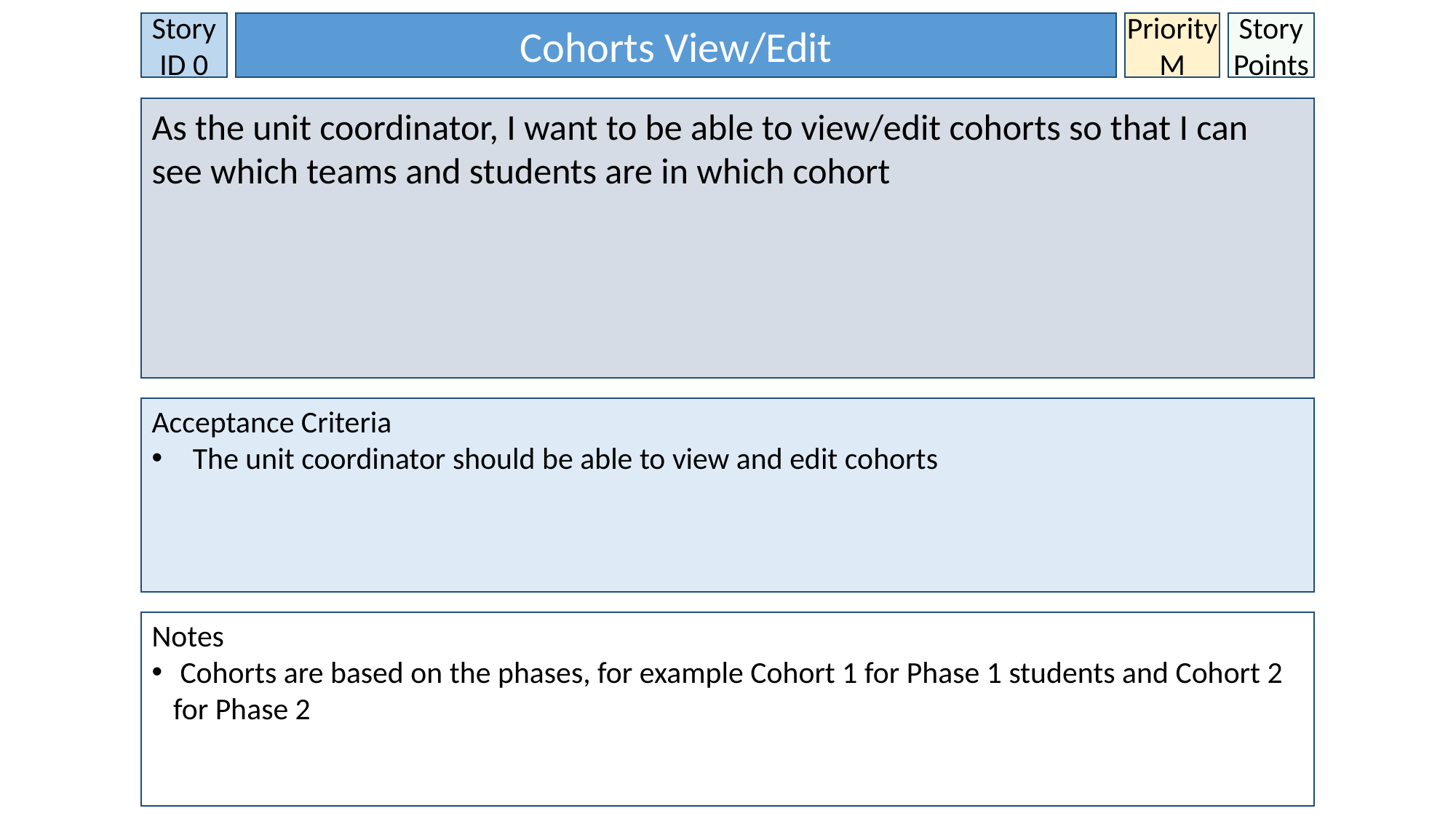

Story ID 0
Cohorts View/Edit
Priority
M
Story Points
As the unit coordinator, I want to be able to view/edit cohorts so that I can see which teams and students are in which cohort

Acceptance Criteria
The unit coordinator should be able to view and edit cohorts
Notes
 Cohorts are based on the phases, for example Cohort 1 for Phase 1 students and Cohort 2 for Phase 2